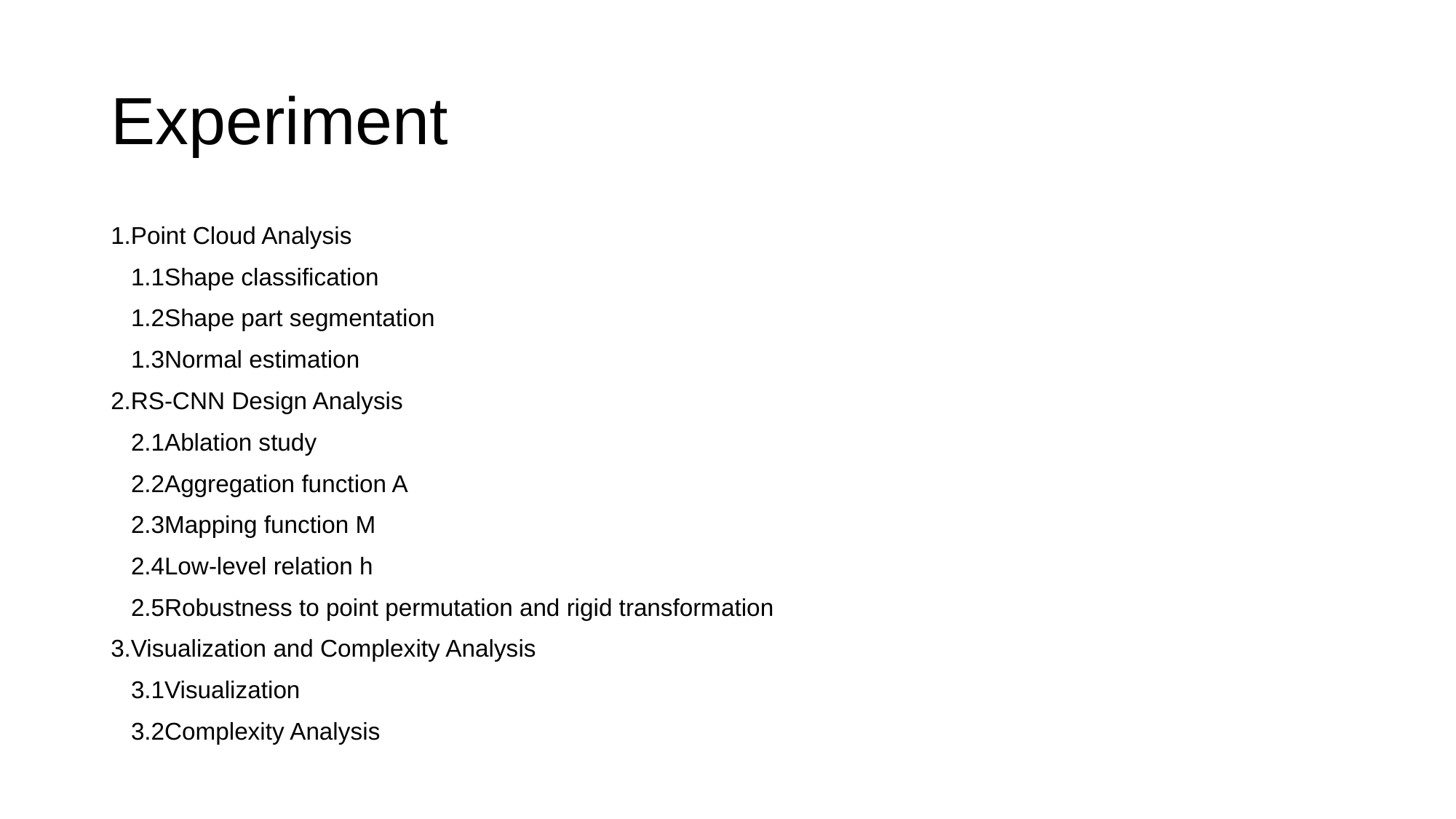

Experiment
1.Point Cloud Analysis
   1.1Shape classification
   1.2Shape part segmentation
   1.3Normal estimation
2.RS-CNN Design Analysis
   2.1Ablation study
   2.2Aggregation function A
   2.3Mapping function M
   2.4Low-level relation h
   2.5Robustness to point permutation and rigid transformation
3.Visualization and Complexity Analysis
   3.1Visualization
   3.2Complexity Analysis